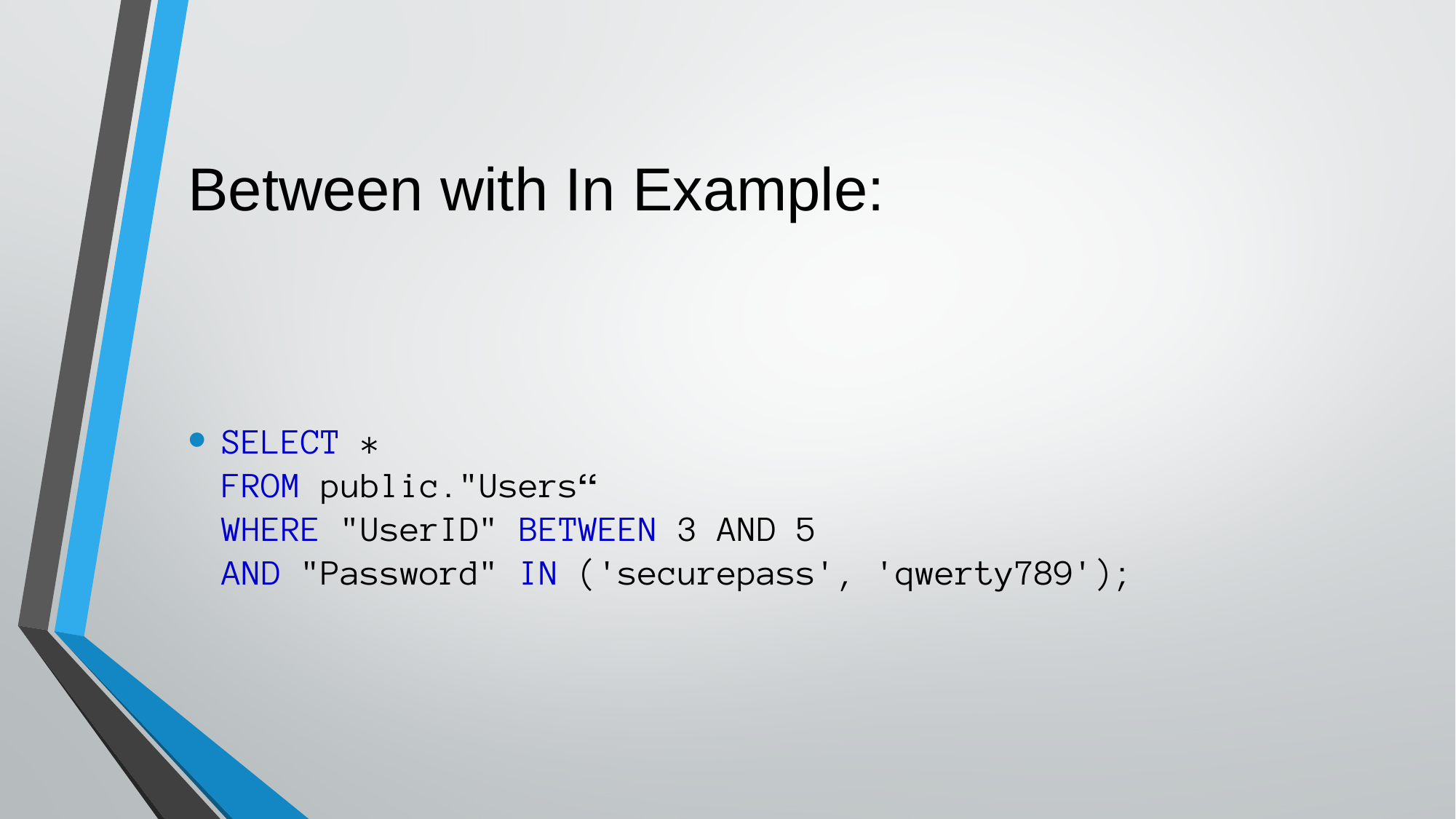

# Between with In Example:
SELECT *
FROM public."Users“
WHERE "UserID" BETWEEN 3 AND 5
AND "Password" IN ('securepass', 'qwerty789');